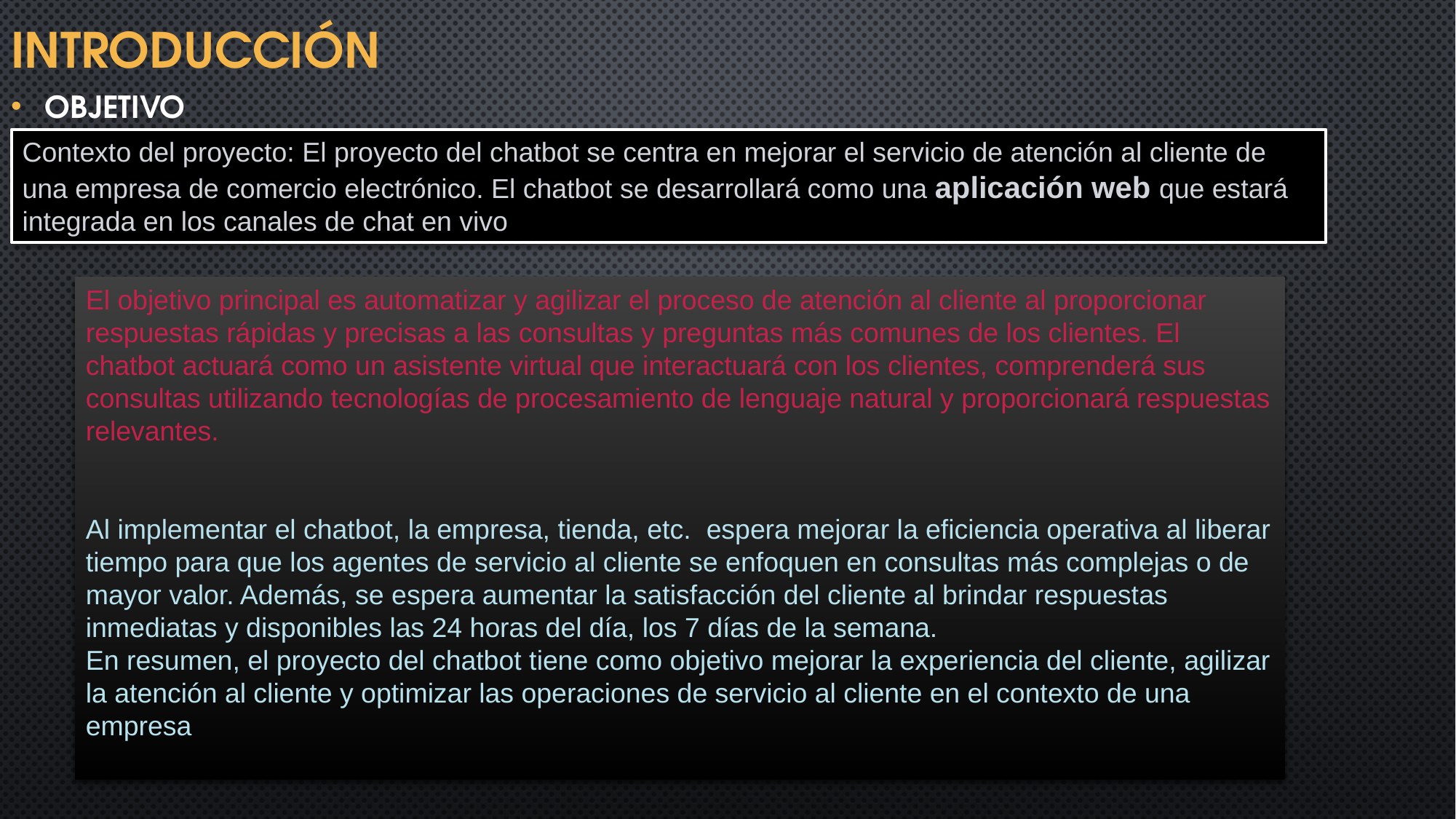

# introducción
objetivo
Contexto del proyecto: El proyecto del chatbot se centra en mejorar el servicio de atención al cliente de una empresa de comercio electrónico. El chatbot se desarrollará como una aplicación web que estará integrada en los canales de chat en vivo
El objetivo principal es automatizar y agilizar el proceso de atención al cliente al proporcionar respuestas rápidas y precisas a las consultas y preguntas más comunes de los clientes. El chatbot actuará como un asistente virtual que interactuará con los clientes, comprenderá sus consultas utilizando tecnologías de procesamiento de lenguaje natural y proporcionará respuestas relevantes.

Al implementar el chatbot, la empresa, tienda, etc.  espera mejorar la eficiencia operativa al liberar tiempo para que los agentes de servicio al cliente se enfoquen en consultas más complejas o de mayor valor. Además, se espera aumentar la satisfacción del cliente al brindar respuestas inmediatas y disponibles las 24 horas del día, los 7 días de la semana.
En resumen, el proyecto del chatbot tiene como objetivo mejorar la experiencia del cliente, agilizar la atención al cliente y optimizar las operaciones de servicio al cliente en el contexto de una empresa